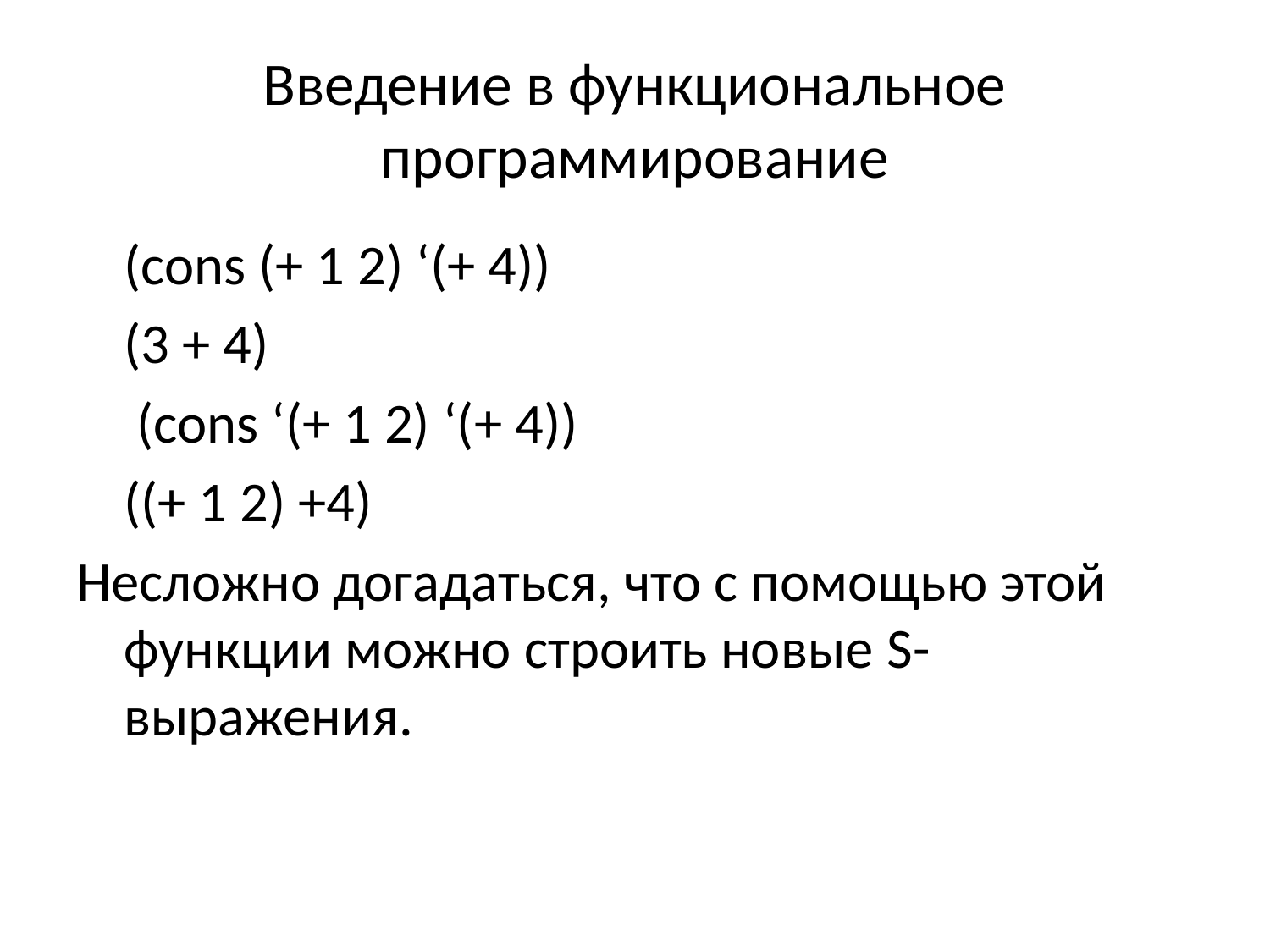

# Введение в функциональное программирование
	(cons (+ 1 2) ‘(+ 4))
	(3 + 4)
	 (cons ‘(+ 1 2) ‘(+ 4))
	((+ 1 2) +4)
Несложно догадаться, что с помощью этой функции можно строить новые S-выражения.